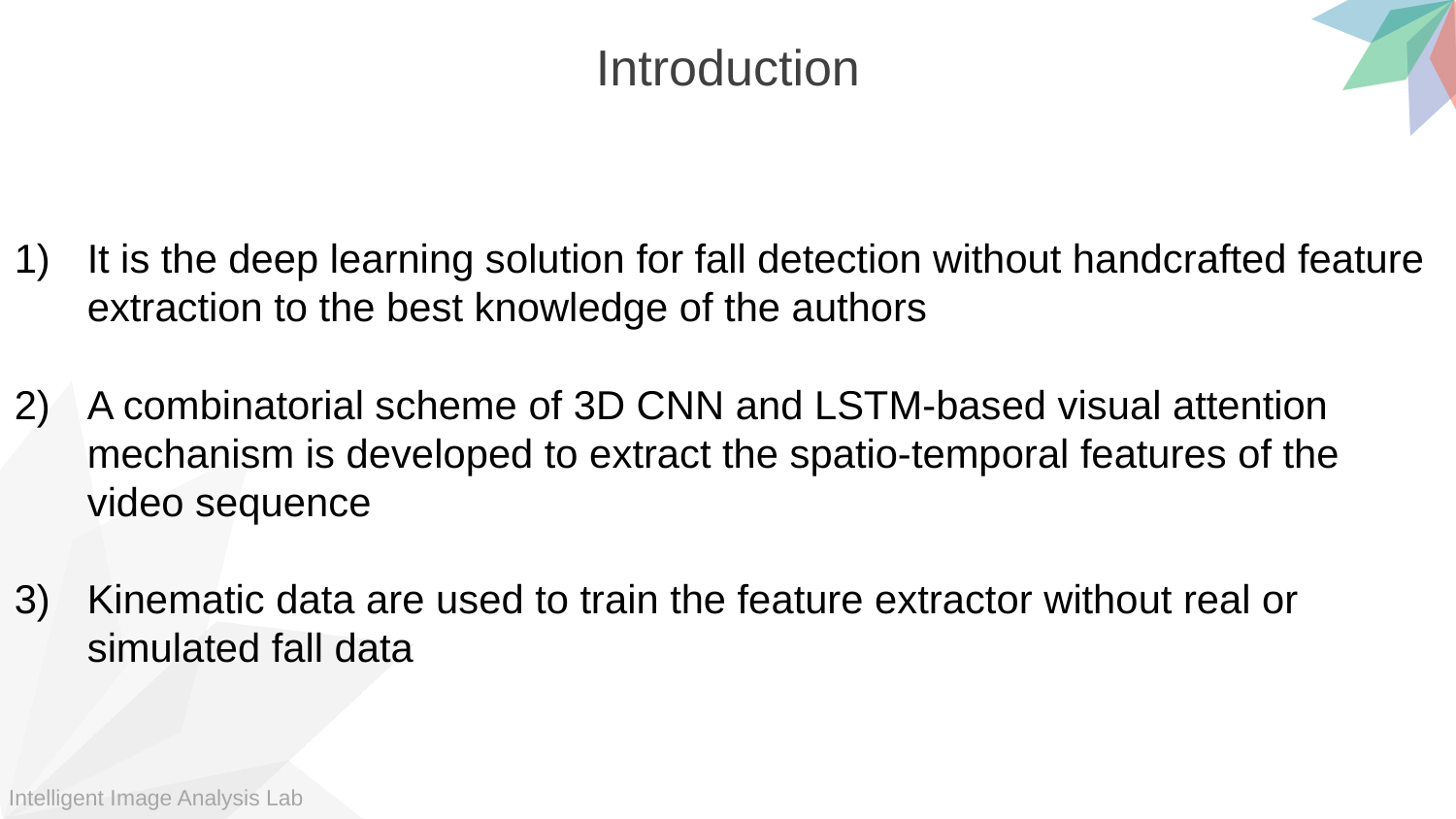

Introduction
It is the deep learning solution for fall detection without handcrafted feature extraction to the best knowledge of the authors

A combinatorial scheme of 3D CNN and LSTM-based visual attention mechanism is developed to extract the spatio-temporal features of the video sequence

Kinematic data are used to train the feature extractor without real or simulated fall data